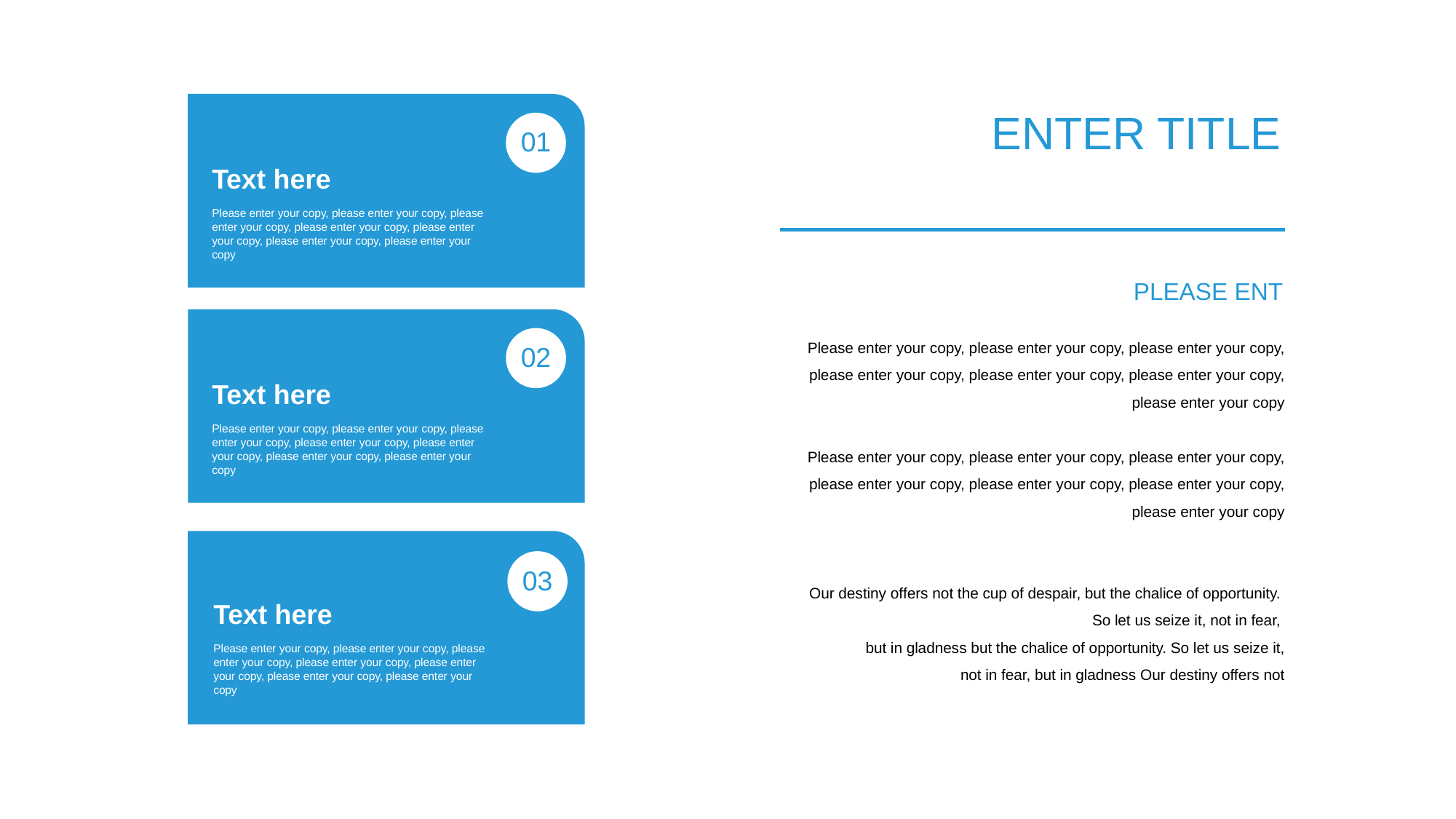

Enter title
01
Text here
Please enter your copy, please enter your copy, please enter your copy, please enter your copy, please enter your copy, please enter your copy, please enter your copy
Please ent

02
Please enter your copy, please enter your copy, please enter your copy, please enter your copy, please enter your copy, please enter your copy, please enter your copy

Please enter your copy, please enter your copy, please enter your copy, please enter your copy, please enter your copy, please enter your copy, please enter your copy

Our destiny offers not the cup of despair, but the chalice of opportunity.
So let us seize it, not in fear,
but in gladness but the chalice of opportunity. So let us seize it,
 not in fear, but in gladness Our destiny offers not
Text here
Please enter your copy, please enter your copy, please enter your copy, please enter your copy, please enter your copy, please enter your copy, please enter your copy

03
Text here
Please enter your copy, please enter your copy, please enter your copy, please enter your copy, please enter your copy, please enter your copy, please enter your copy